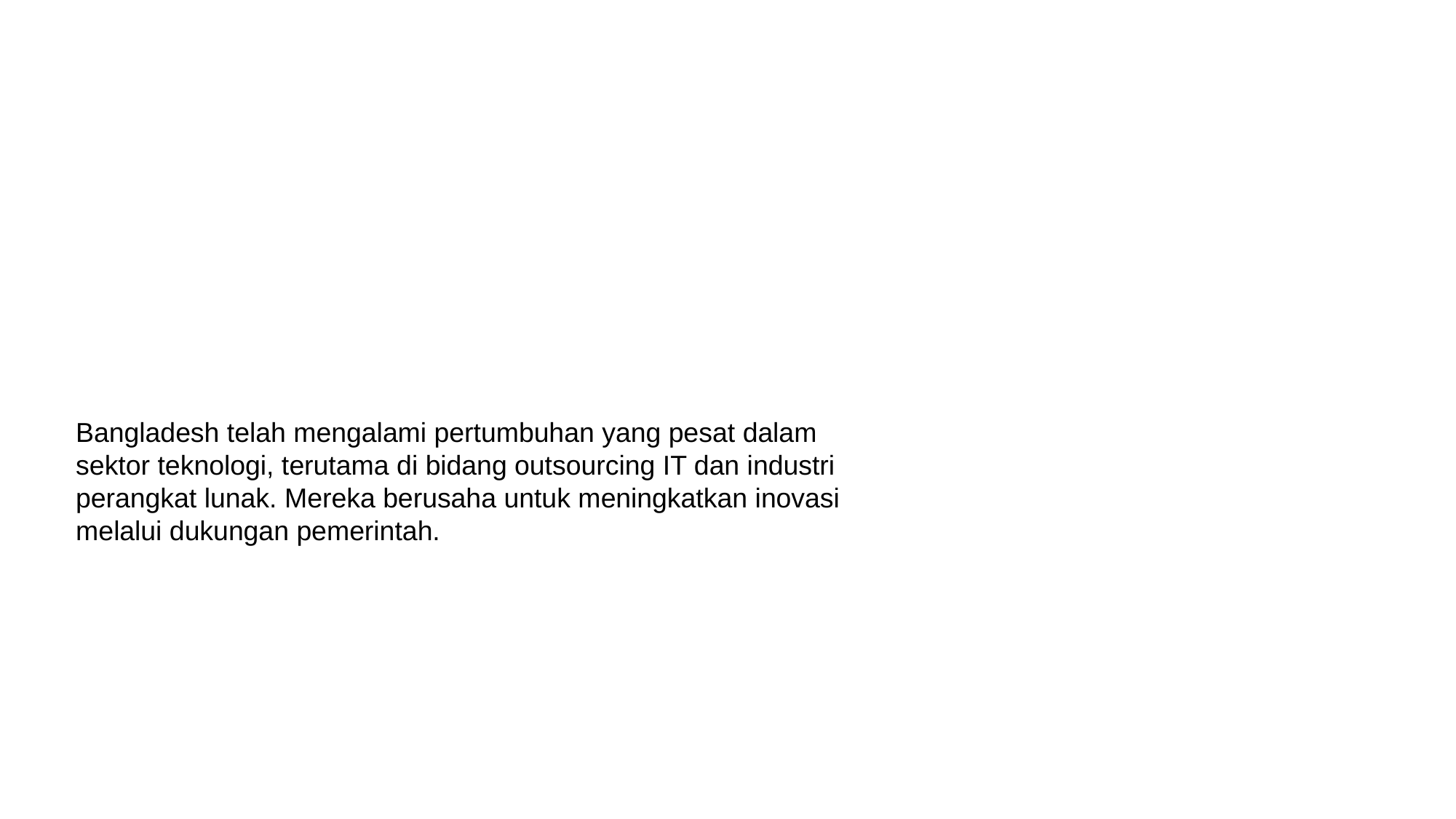

Bangladesh telah mengalami pertumbuhan yang pesat dalam sektor teknologi, terutama di bidang outsourcing IT dan industri perangkat lunak. Mereka berusaha untuk meningkatkan inovasi melalui dukungan pemerintah.